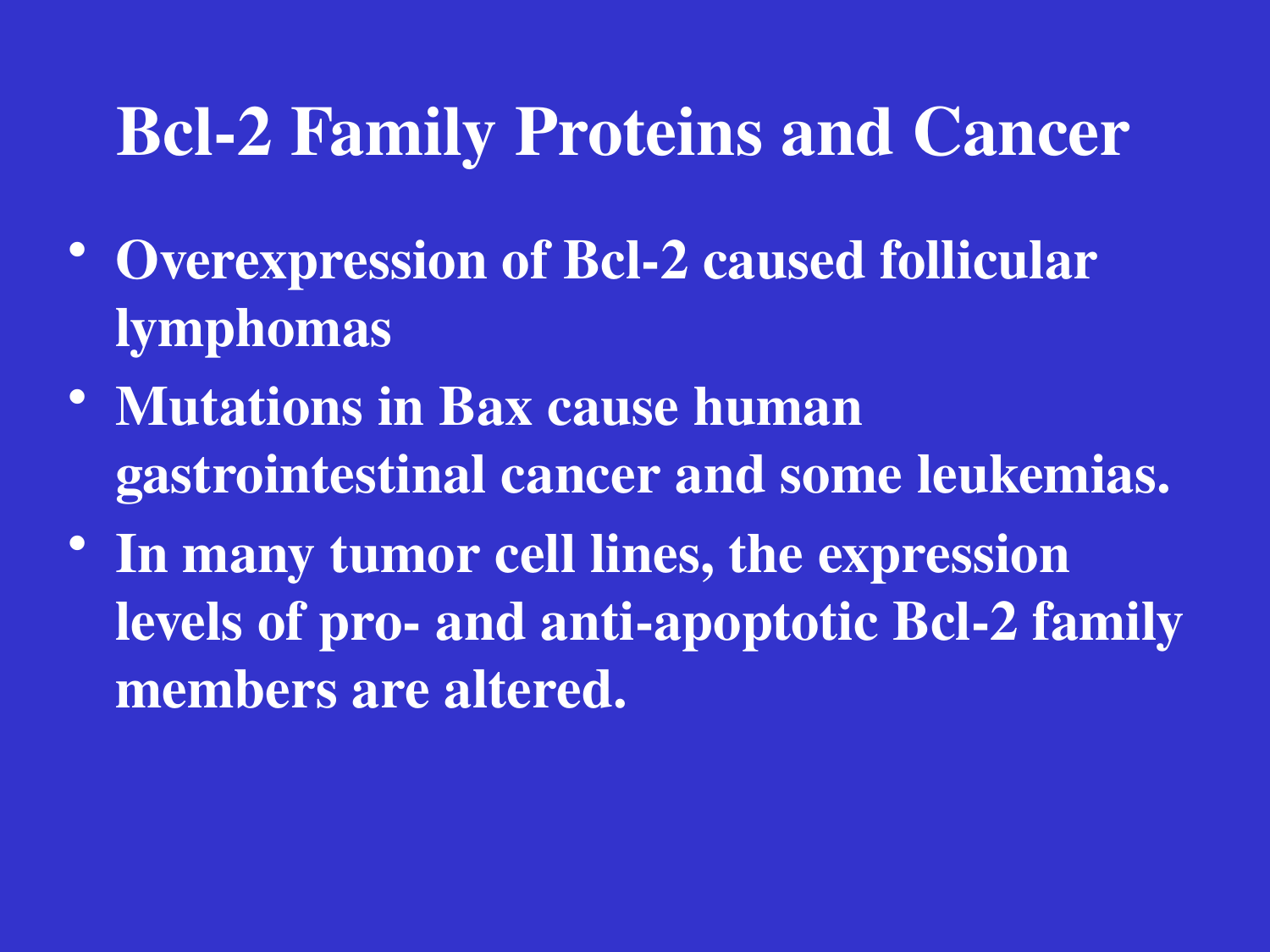

# Bcl-2 Family Proteins and Cancer
Overexpression of Bcl-2 caused follicular lymphomas
Mutations in Bax cause human gastrointestinal cancer and some leukemias.
In many tumor cell lines, the expression levels of pro- and anti-apoptotic Bcl-2 family members are altered.